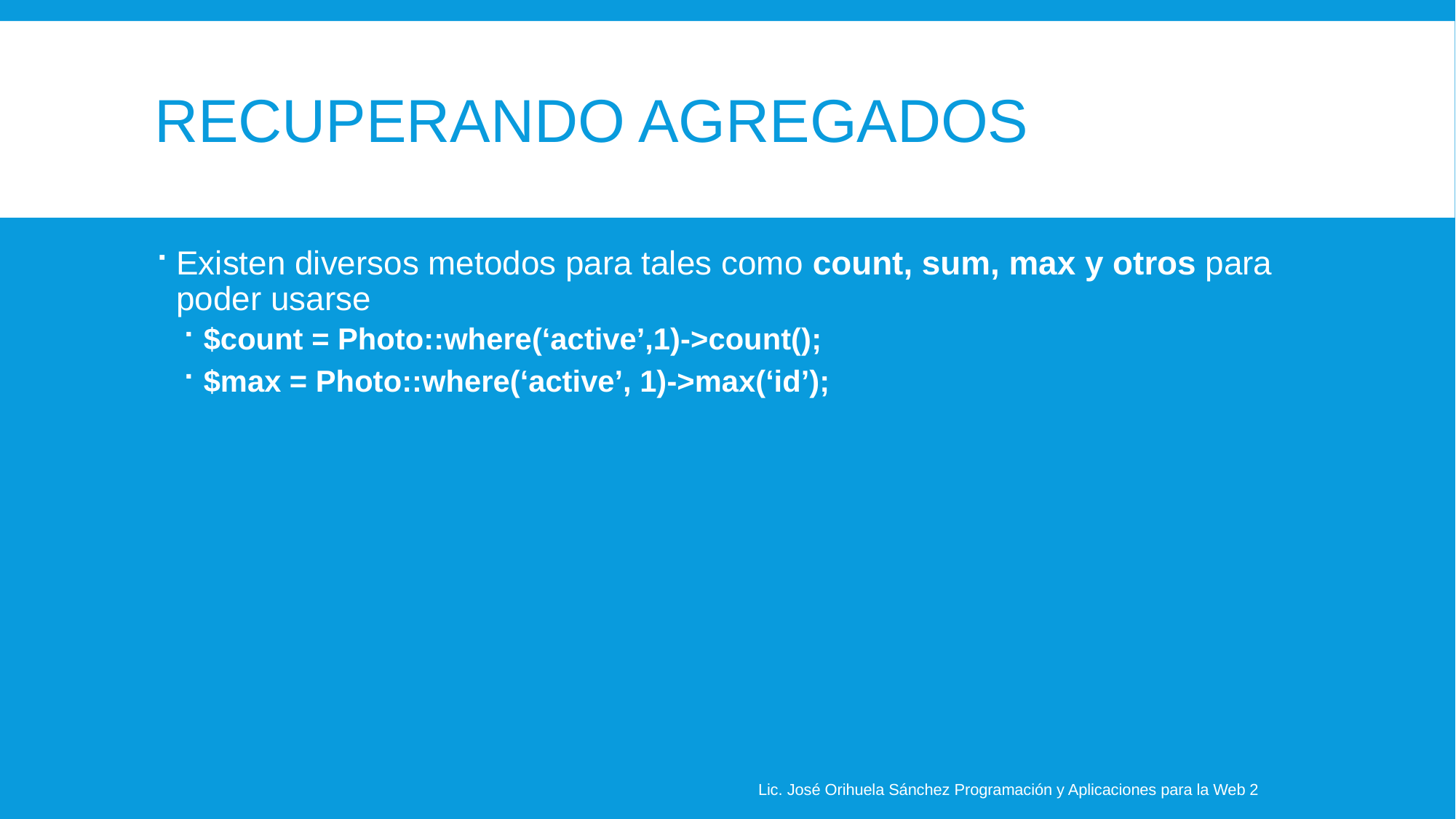

# Recuperando agregados
Existen diversos metodos para tales como count, sum, max y otros para poder usarse
$count = Photo::where(‘active’,1)->count();
$max = Photo::where(‘active’, 1)->max(‘id’);
Lic. José Orihuela Sánchez Programación y Aplicaciones para la Web 2